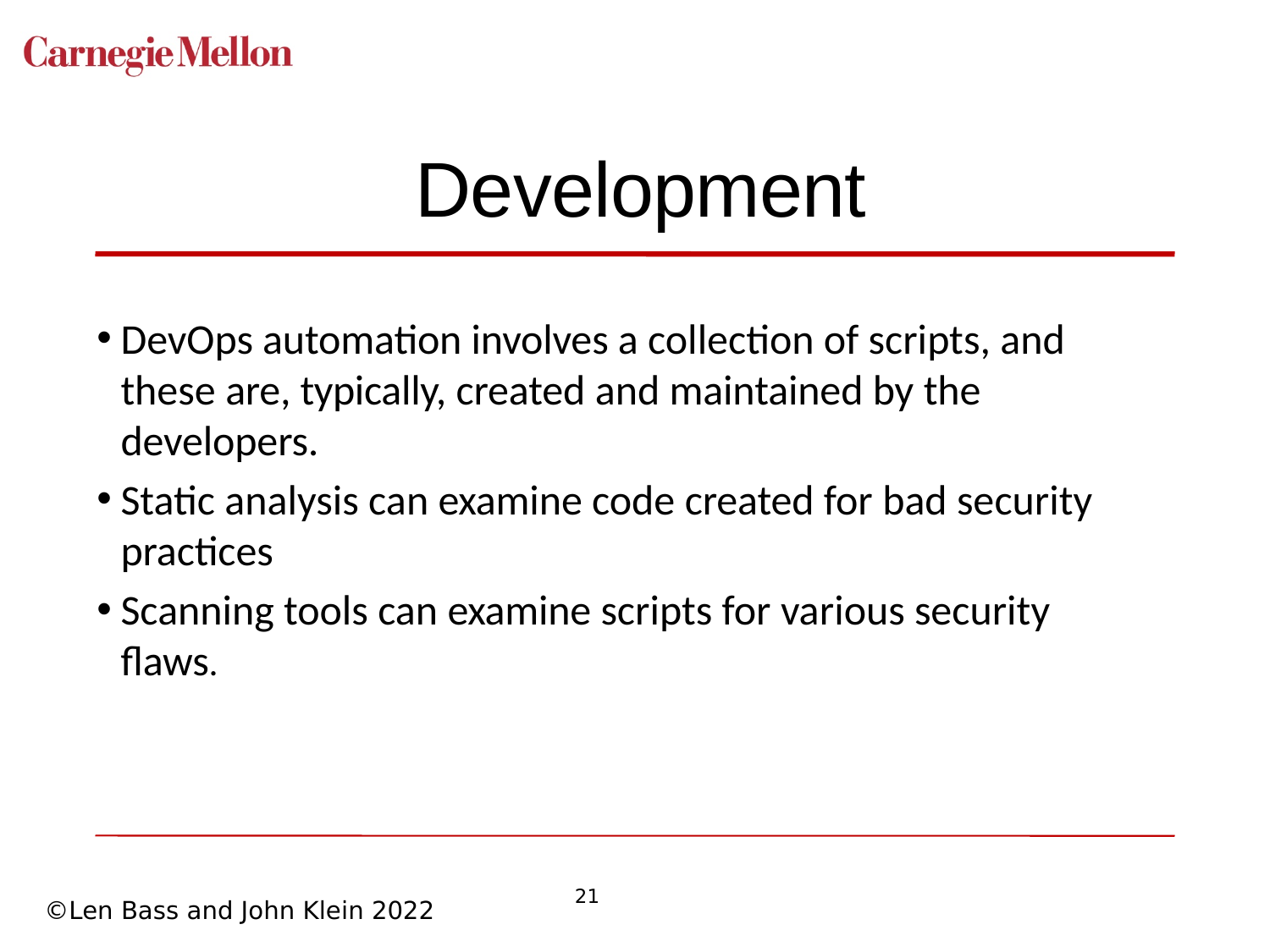

# Development
DevOps automation involves a collection of scripts, and these are, typically, created and maintained by the developers.
Static analysis can examine code created for bad security practices
Scanning tools can examine scripts for various security flaws.
21